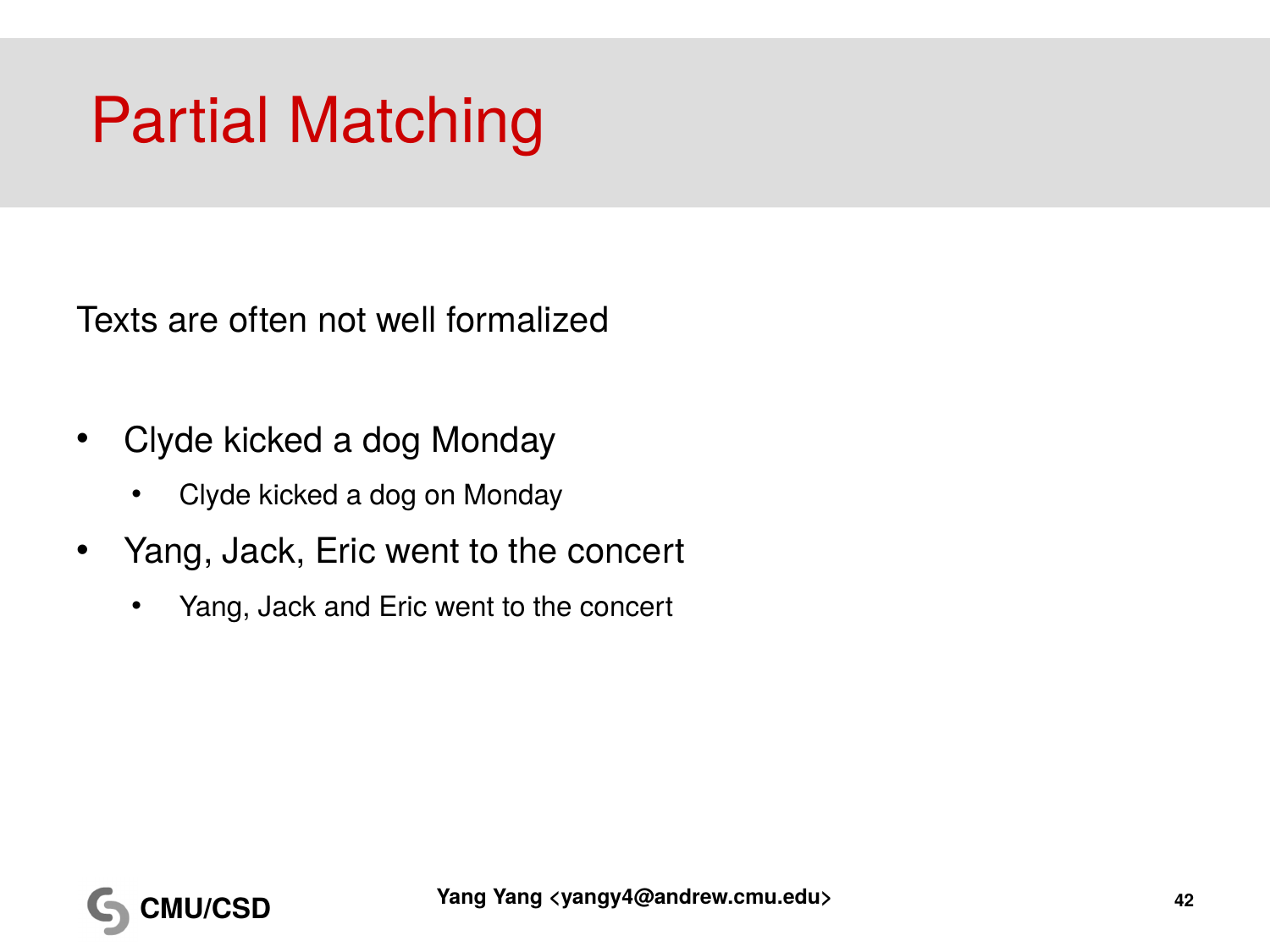

# Partial Matching

Texts are often not well formalized

Clyde kicked a dog Monday
Clyde kicked a dog on Monday
Yang, Jack, Eric went to the concert
Yang, Jack and Eric went to the concert

Yang Yang <yangy4@andrew.cmu.edu>
42